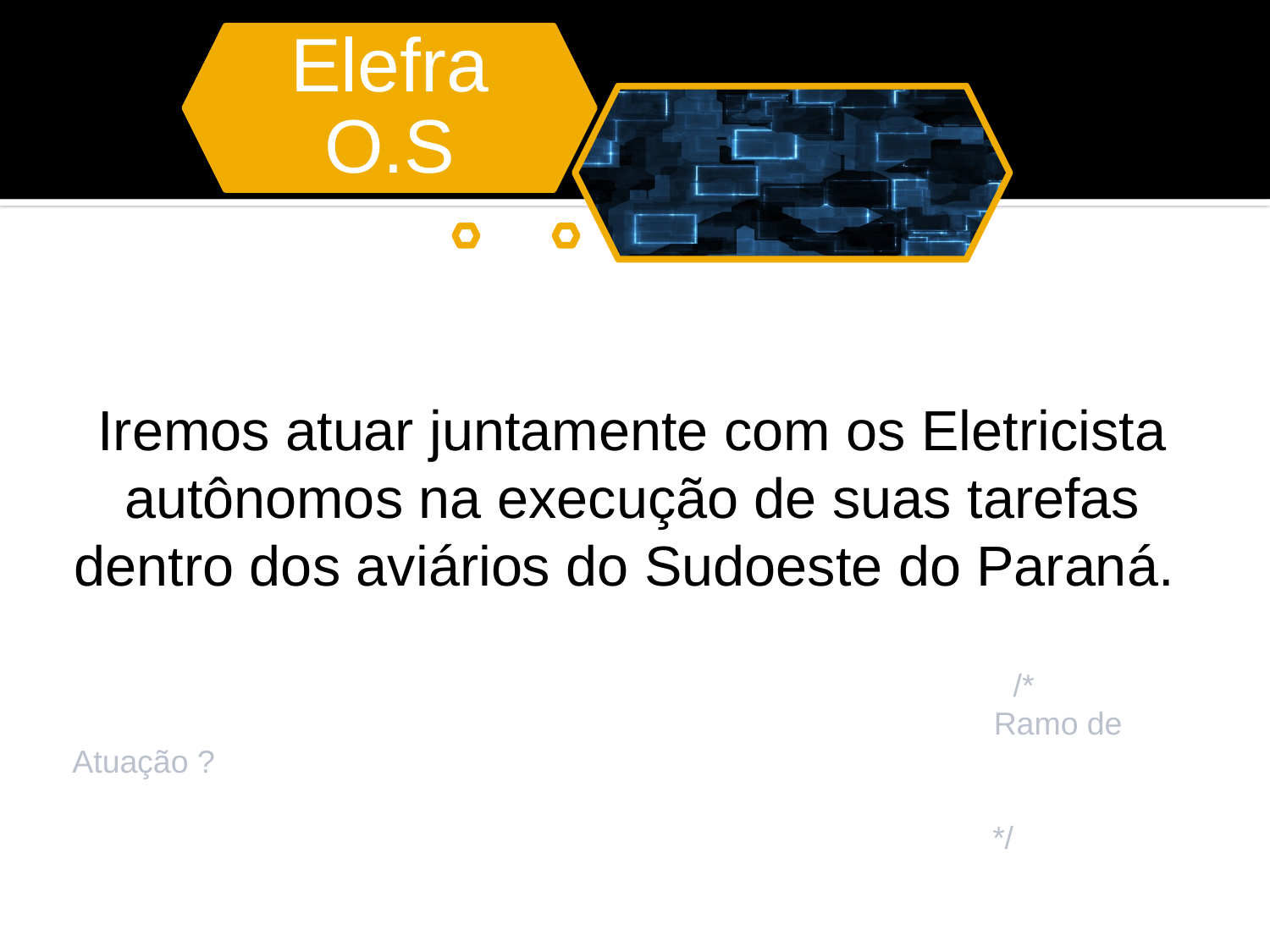

Elefra O.S

Iremos atuar juntamente com os Eletricista autônomos na execução de suas tarefas dentro dos aviários do Sudoeste do Paraná.

                                                                                              /*
						          Ramo de Atuação ?                                                                                                                                                                                                                                                              				            */